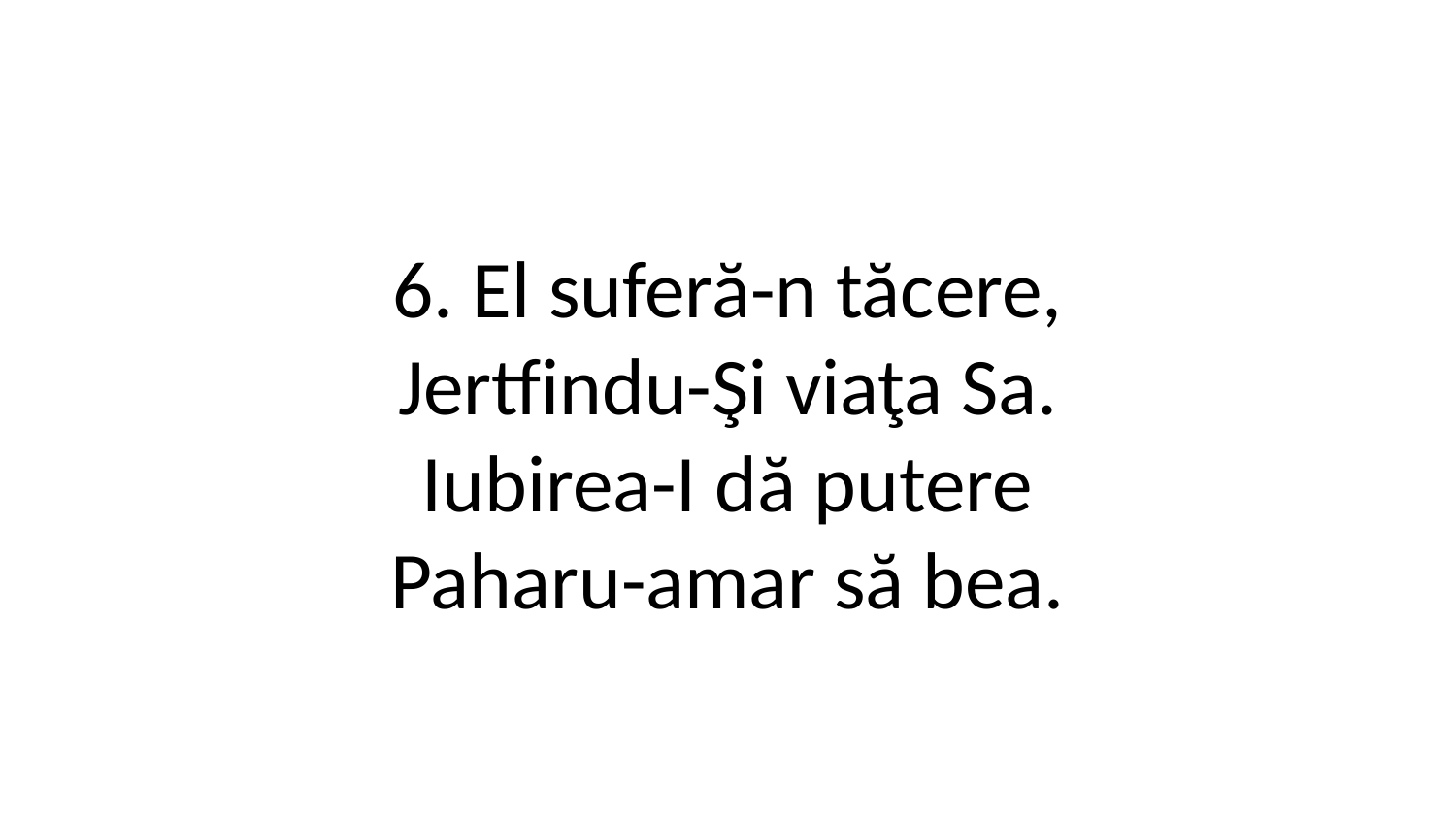

6. El suferă-n tăcere,
Jertfindu-Şi viaţa Sa.
Iubirea-I dă putere
Paharu-amar să bea.